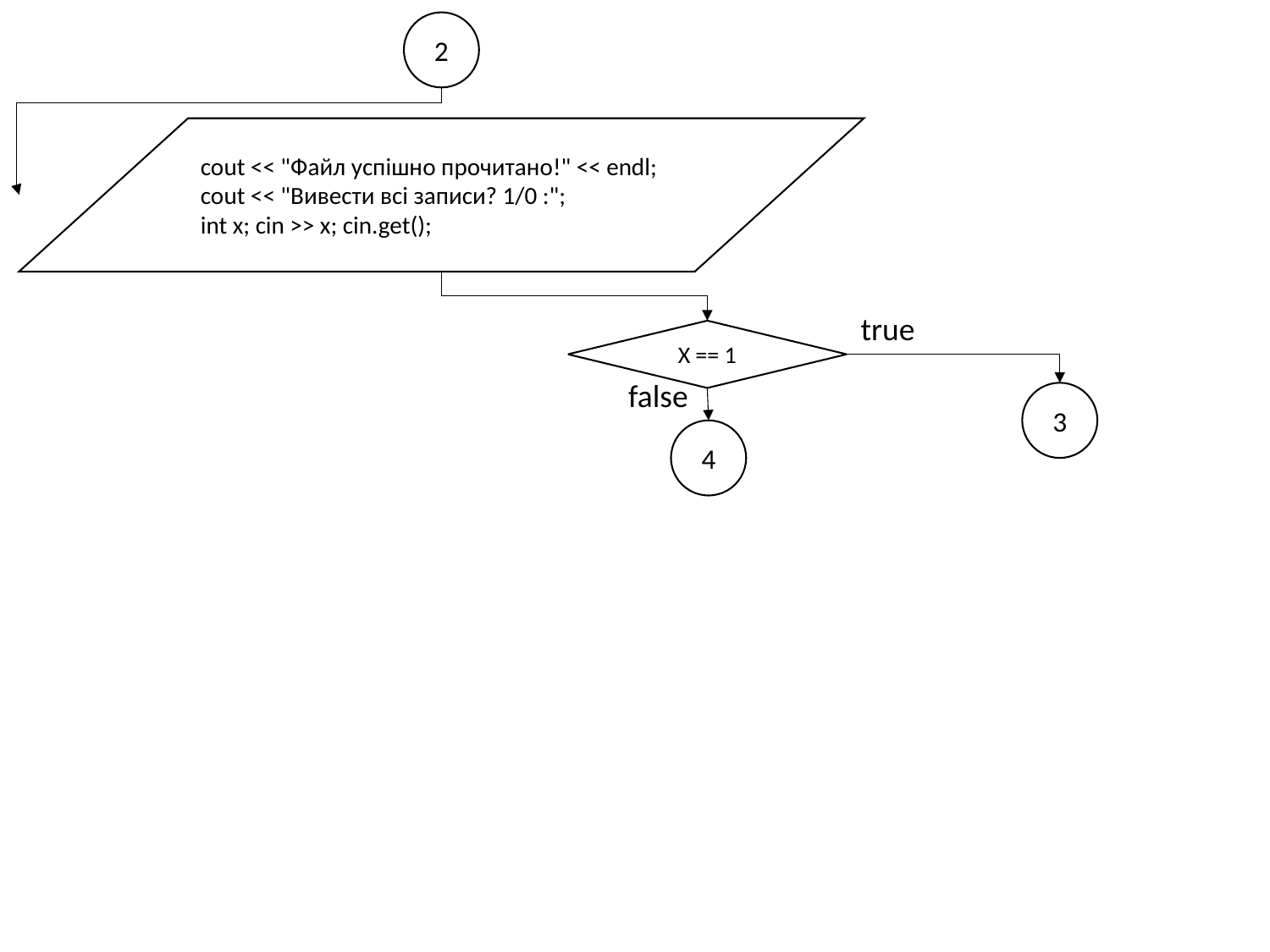

2
cout << "Файл успішно прочитано!" << endl;
cout << "Вивести всі записи? 1/0 :";
int x; cin >> x; cin.get();
true
X == 1
false
3
4